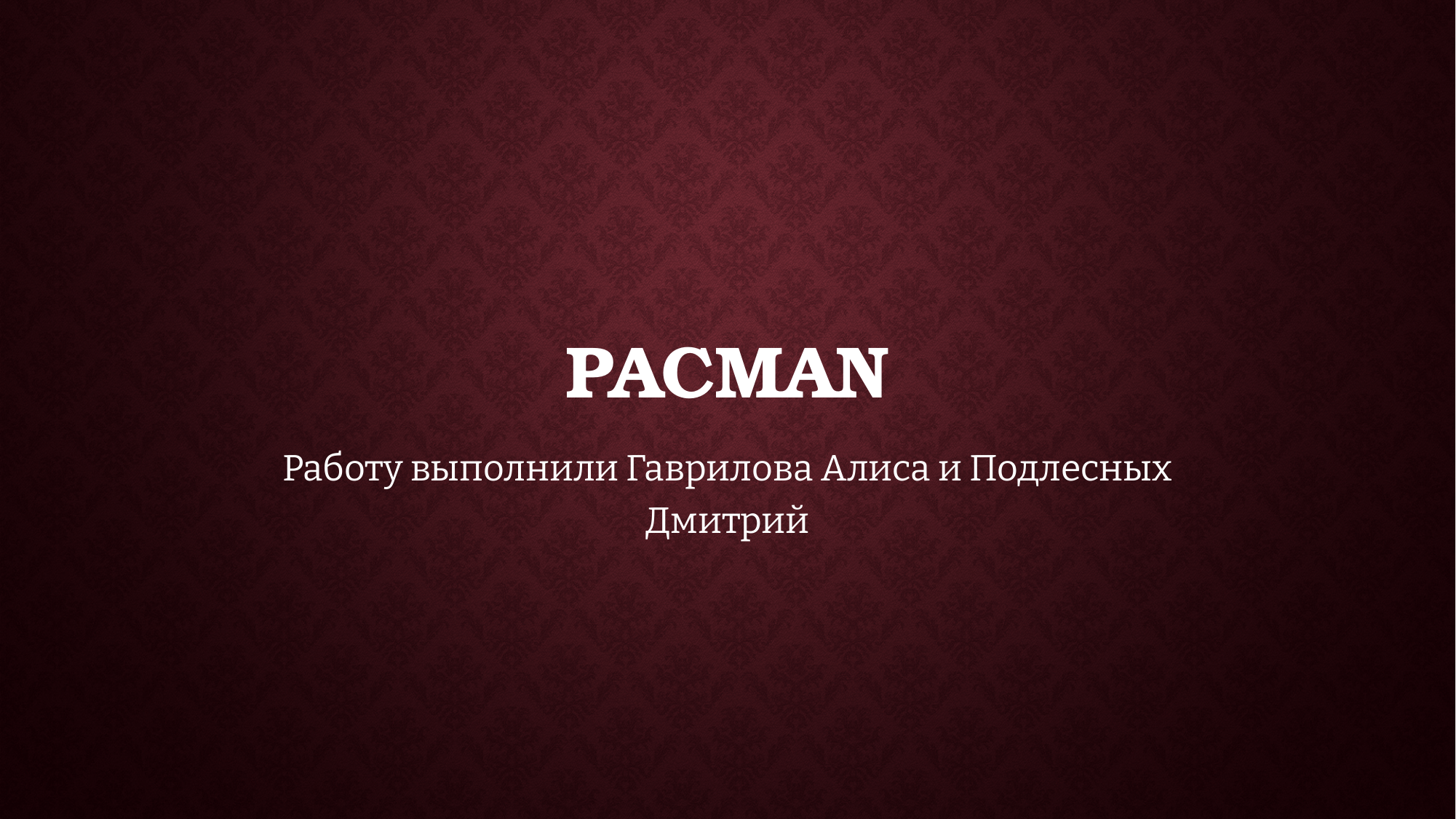

# Pacman
Работу выполнили Гаврилова Алиса и Подлесных Дмитрий